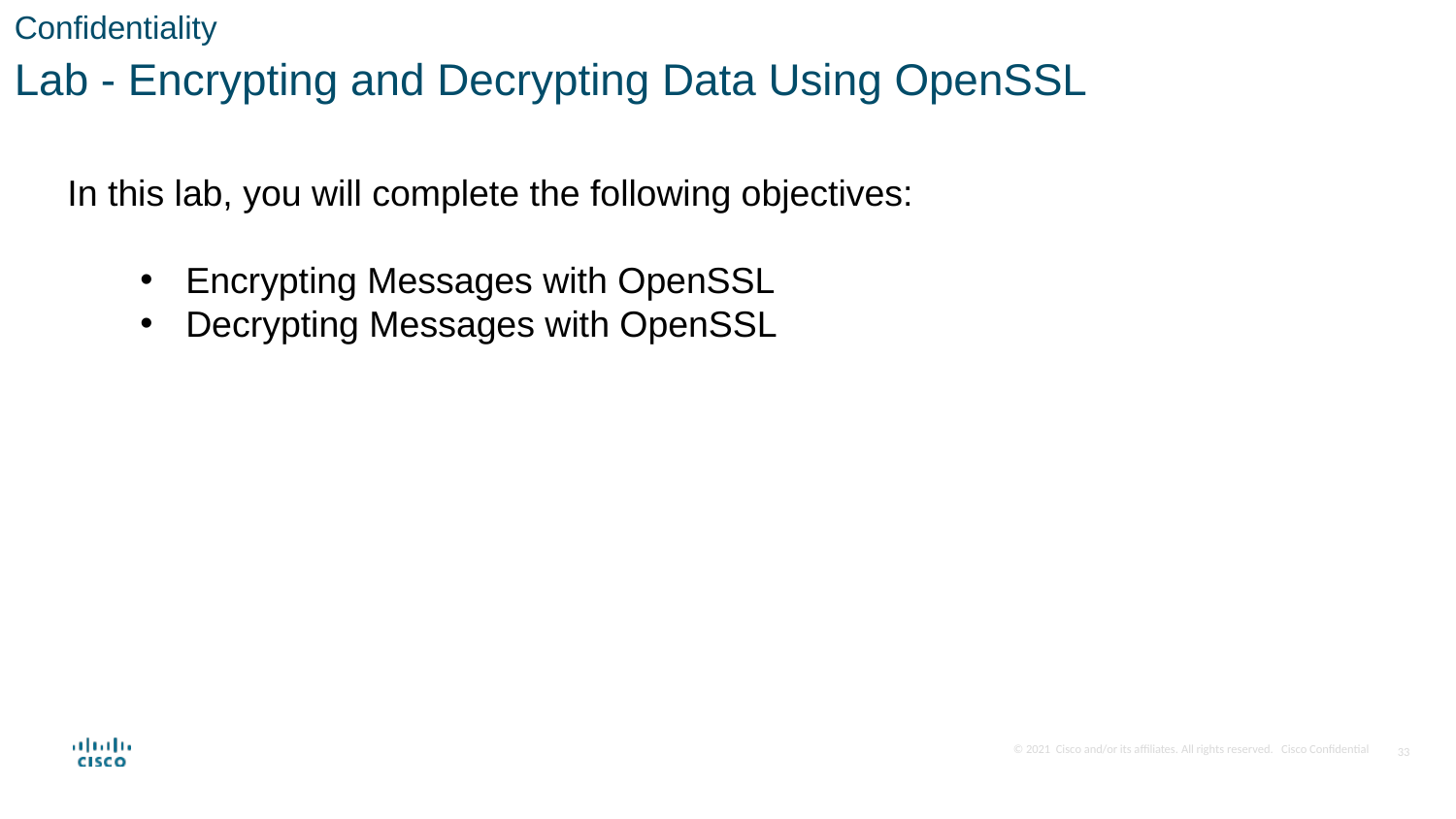

Confidentiality
Lab - Encrypting and Decrypting Data Using OpenSSL
In this lab, you will complete the following objectives:

Encrypting Messages with OpenSSL
Decrypting Messages with OpenSSL
33